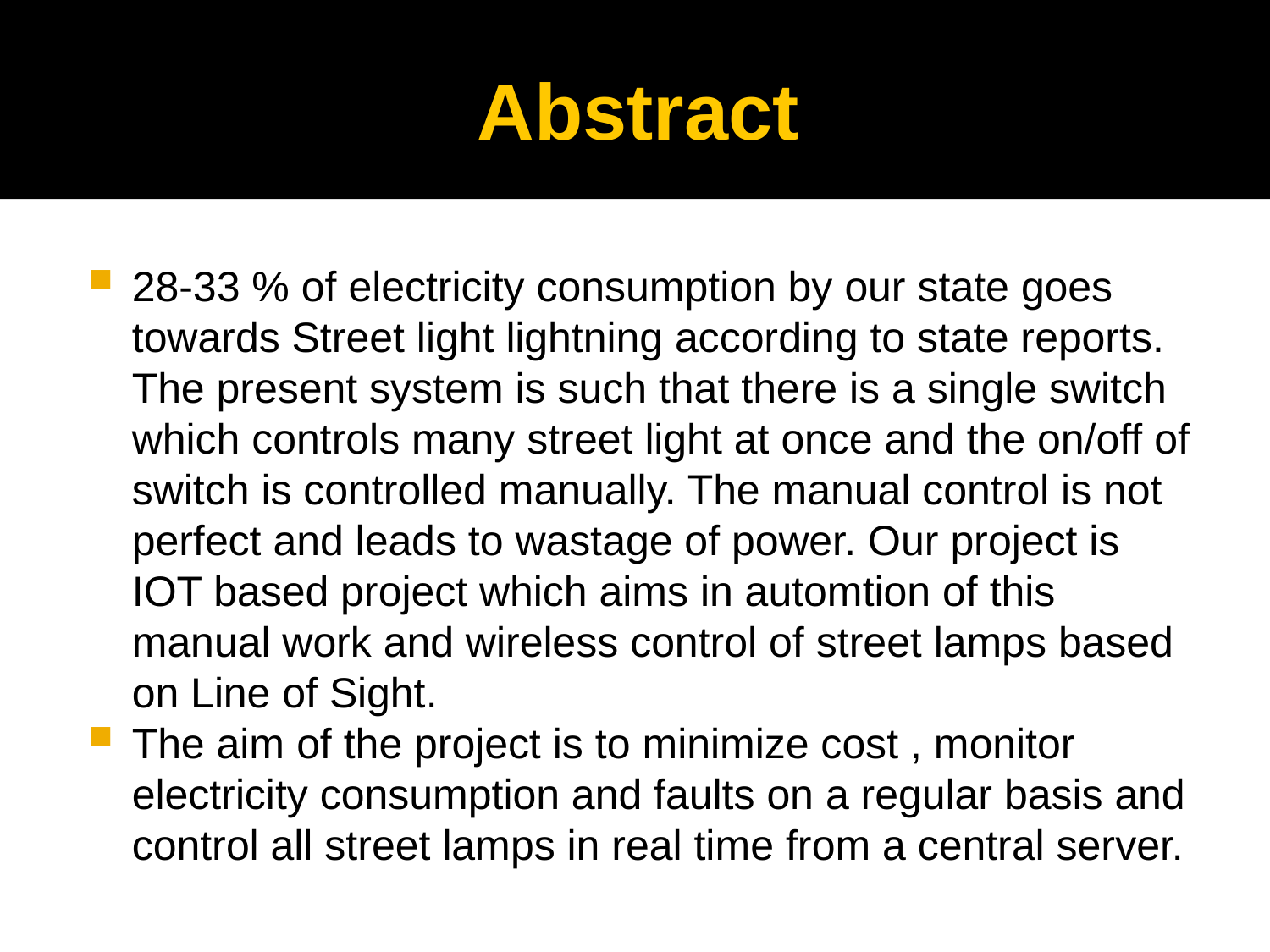

# Abstract
28-33 % of electricity consumption by our state goes towards Street light lightning according to state reports. The present system is such that there is a single switch which controls many street light at once and the on/off of switch is controlled manually. The manual control is not perfect and leads to wastage of power. Our project is IOT based project which aims in automtion of this manual work and wireless control of street lamps based on Line of Sight.
The aim of the project is to minimize cost , monitor electricity consumption and faults on a regular basis and control all street lamps in real time from a central server.